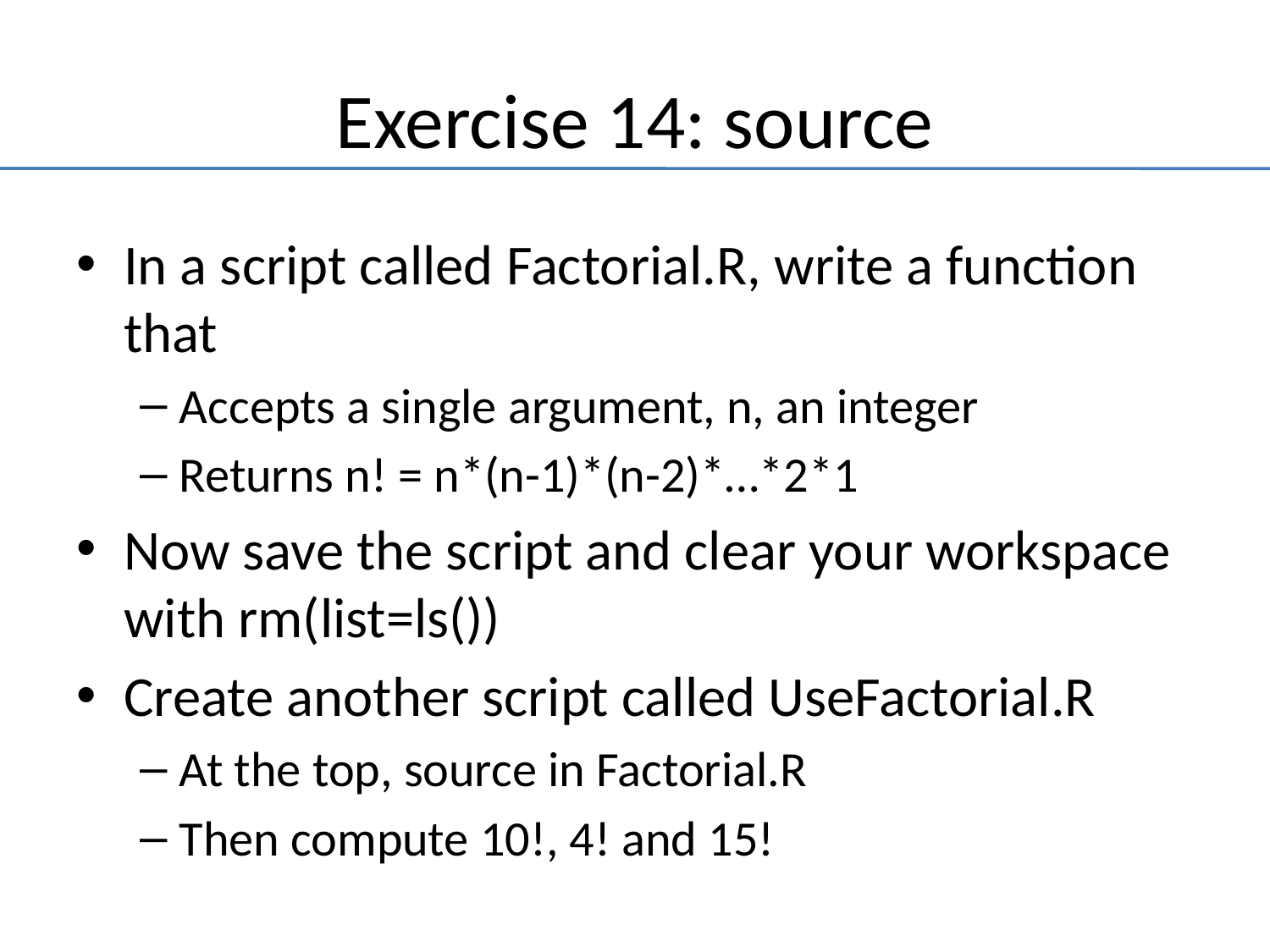

# Exercise 14: source
In a script called Factorial.R, write a function that
Accepts a single argument, n, an integer
Returns n! = n*(n-1)*(n-2)*…*2*1
Now save the script and clear your workspace with rm(list=ls())
Create another script called UseFactorial.R
At the top, source in Factorial.R
Then compute 10!, 4! and 15!